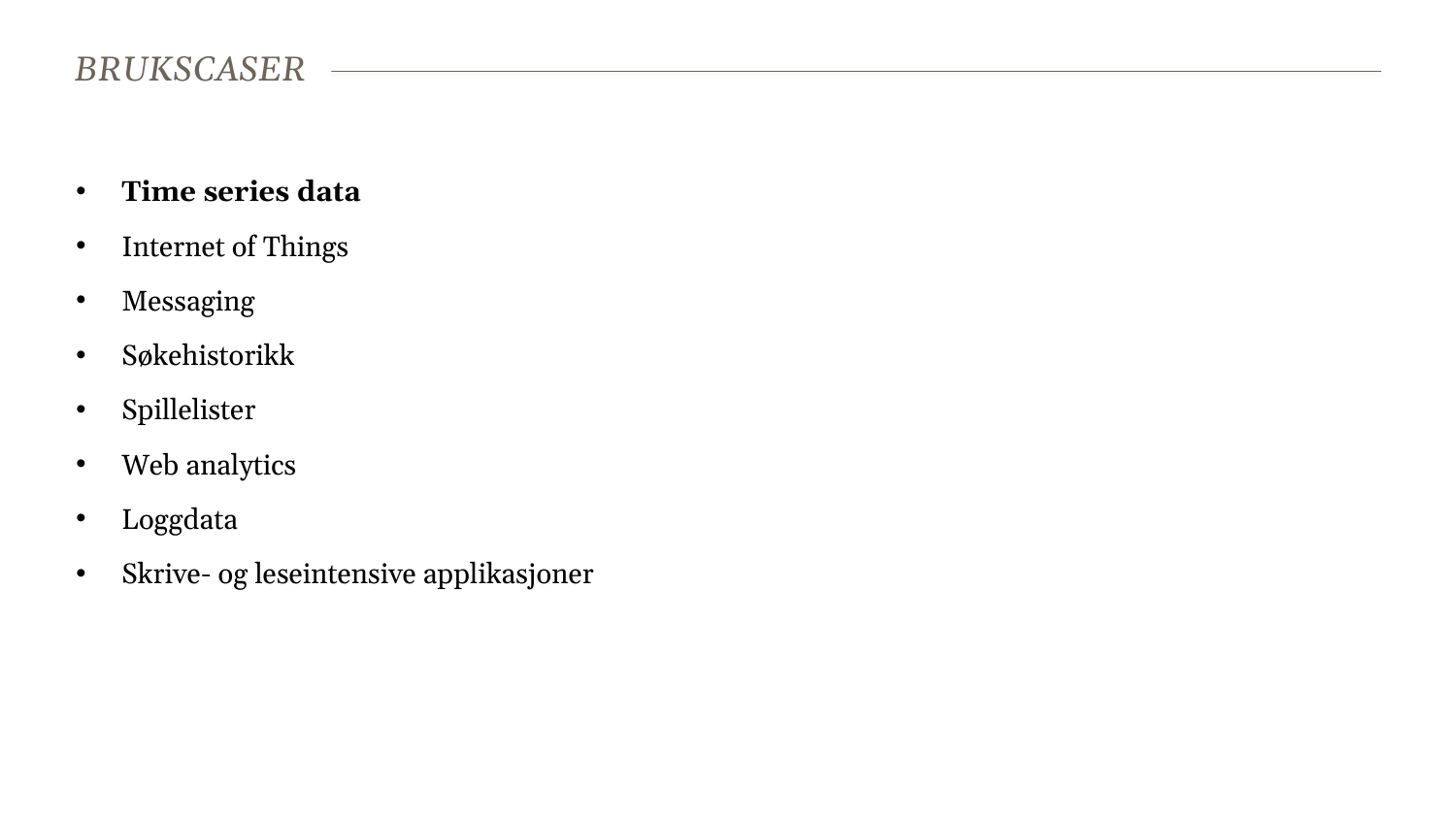

# Brukscaser
Time series data
Internet of Things
Messaging
Søkehistorikk
Spillelister
Web analytics
Loggdata
Skrive- og leseintensive applikasjoner